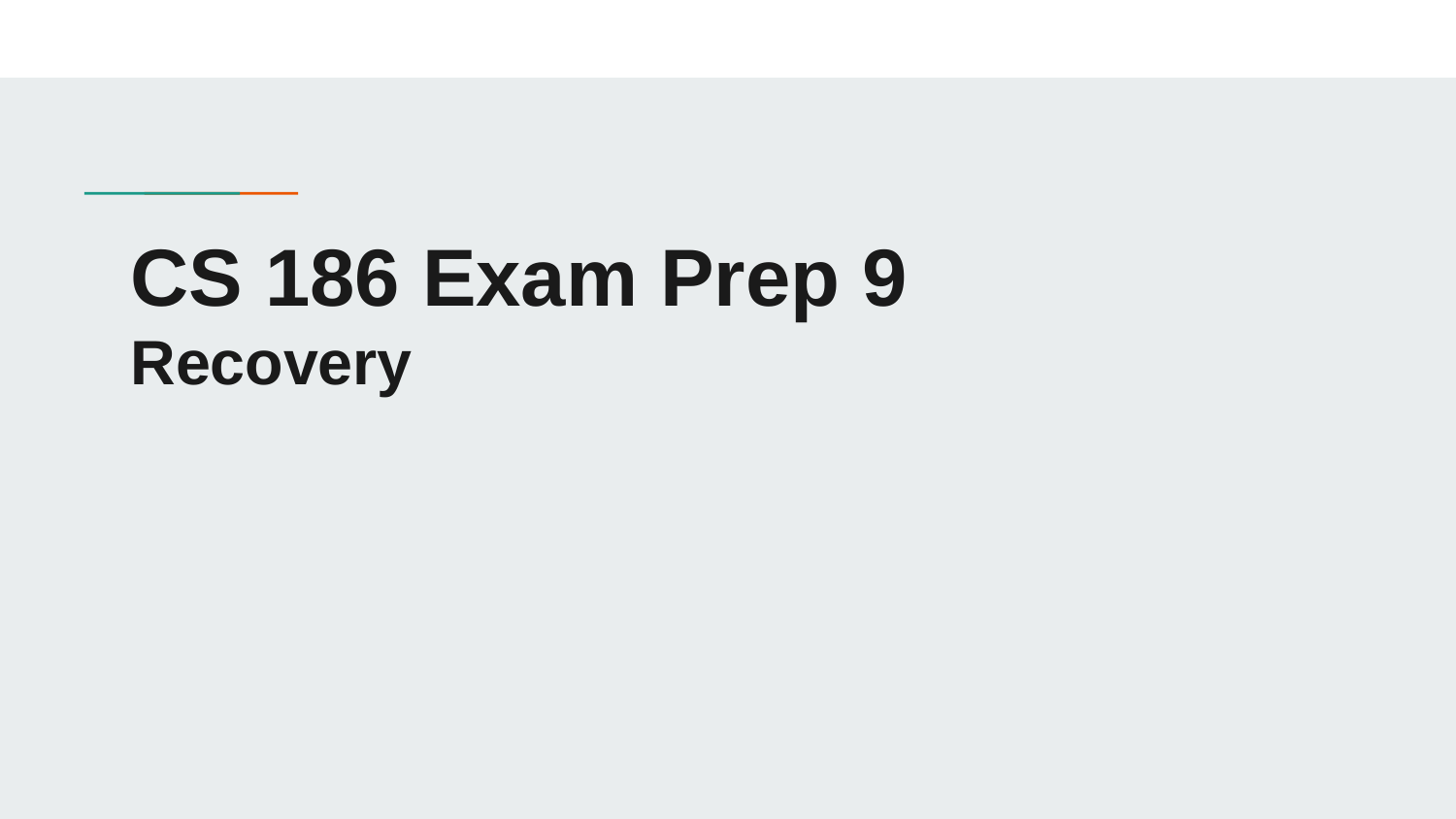

# CS 186 Exam Prep 9
Recovery